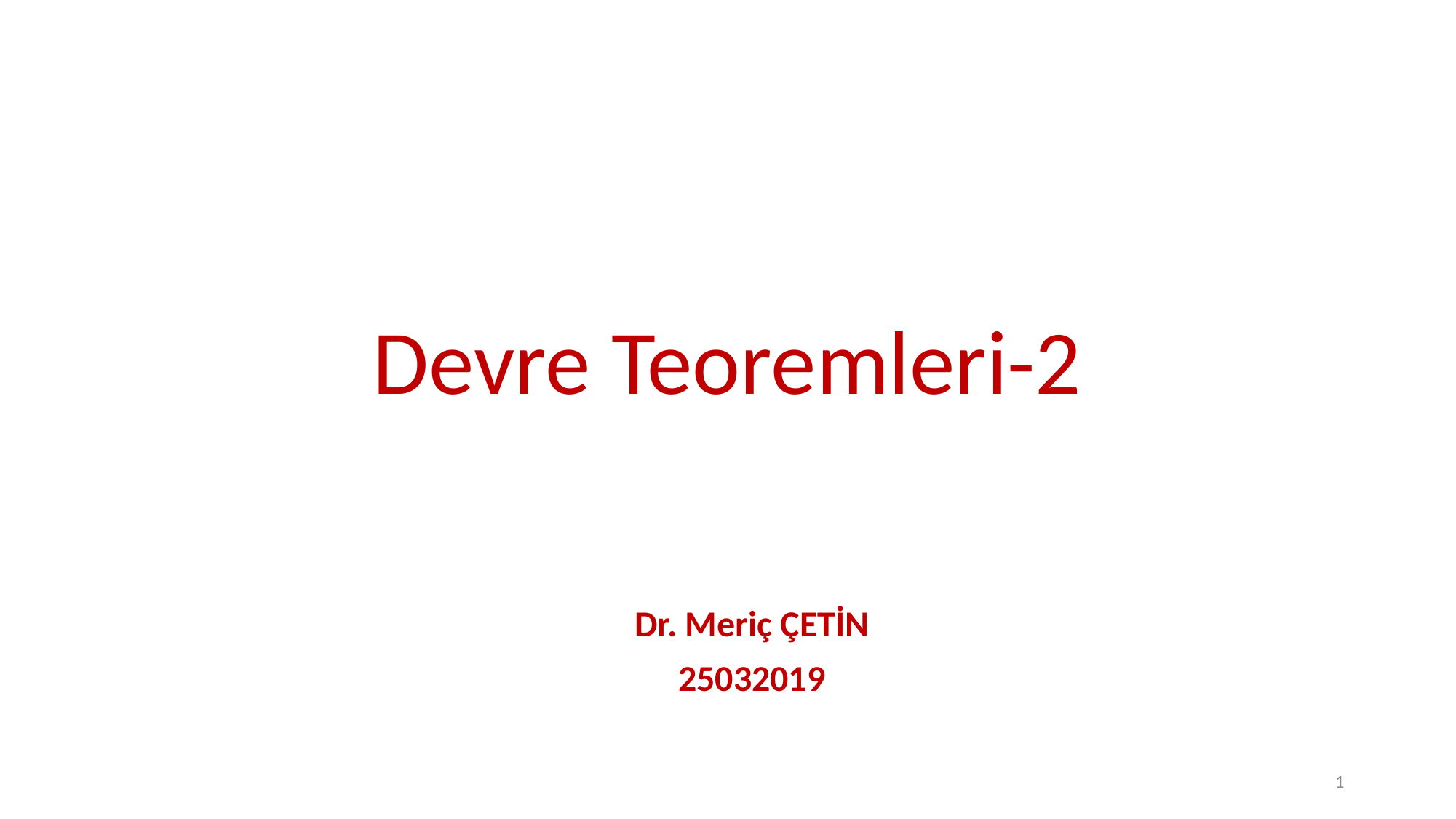

# Devre Teoremleri-2
Dr. Meriç ÇETİN
25032019
1